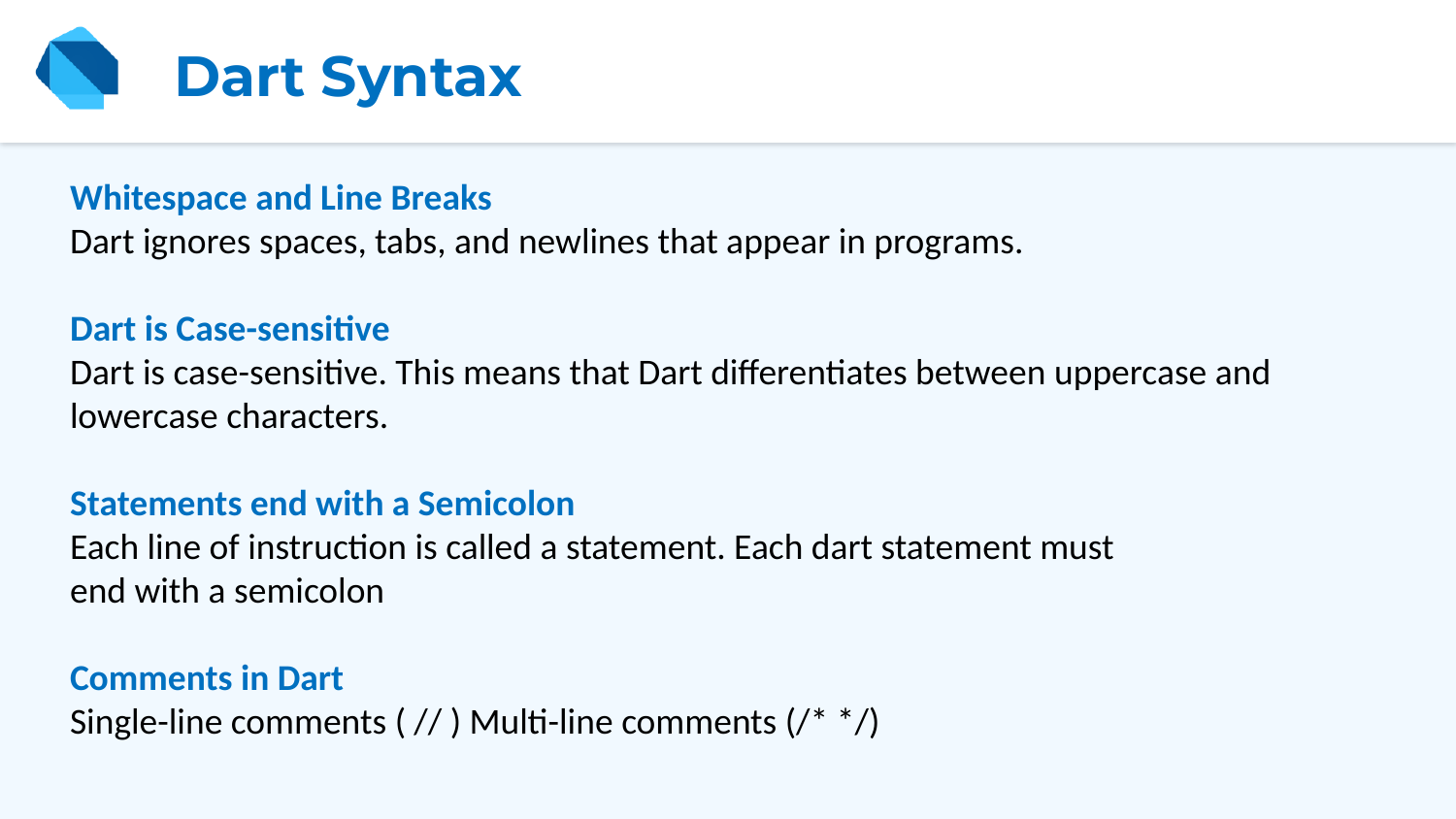

Dart Syntax
Whitespace and Line Breaks
Dart ignores spaces, tabs, and newlines that appear in programs.

Dart is Case-sensitive
Dart is case-sensitive. This means that Dart differentiates between uppercase and
lowercase characters.

Statements end with a Semicolon
Each line of instruction is called a statement. Each dart statement must
end with a semicolon

Comments in Dart
Single-line comments ( // ) Multi-line comments (/* */)